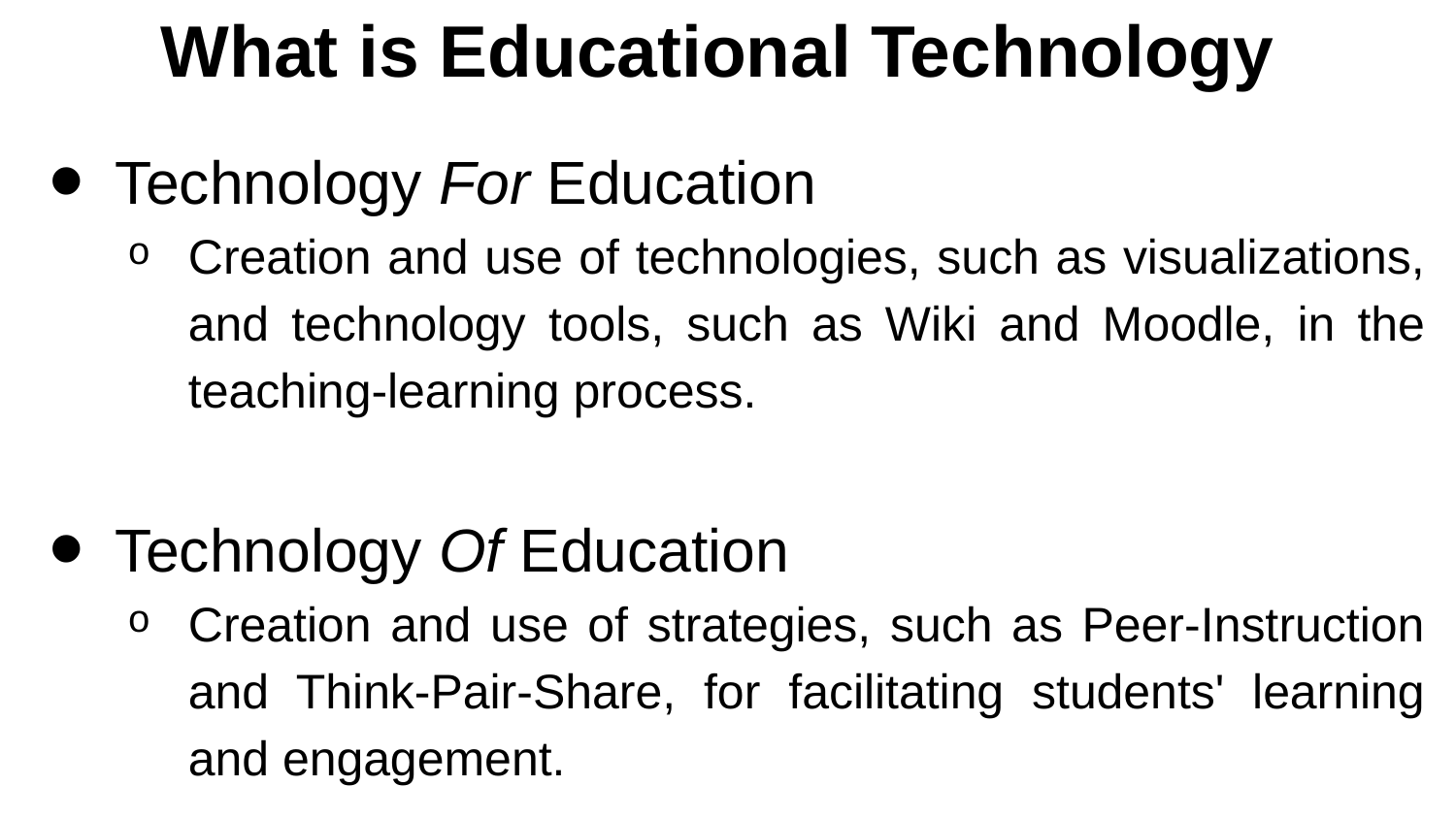

# What is Educational Technology
Technology For Education
Creation and use of technologies, such as visualizations, and technology tools, such as Wiki and Moodle, in the teaching-learning process.

Technology Of Education
Creation and use of strategies, such as Peer-Instruction and Think-Pair-Share, for facilitating students' learning and engagement.